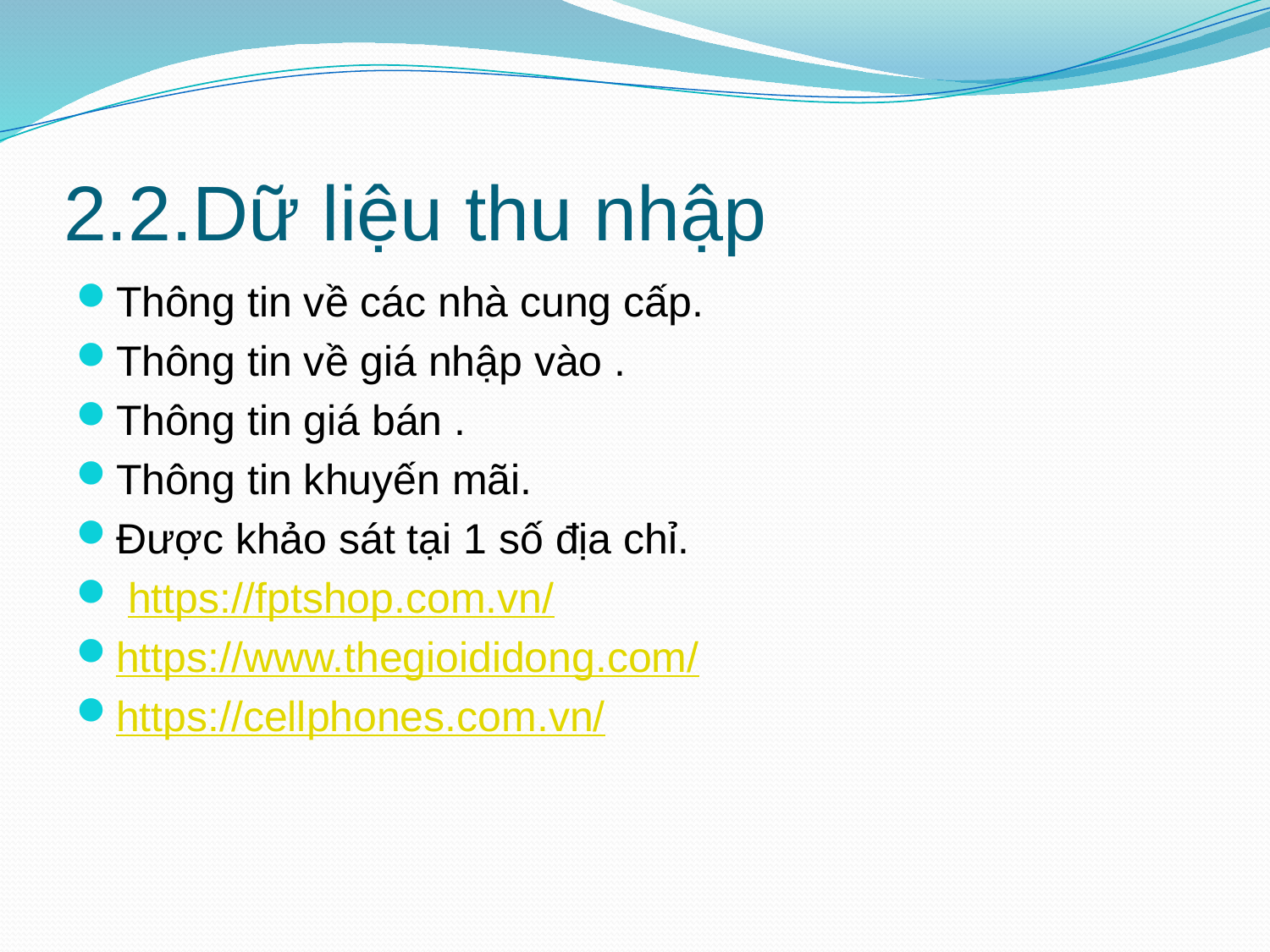

# 2.2.Dữ liệu thu nhập
Thông tin về các nhà cung cấp.
Thông tin về giá nhập vào .
Thông tin giá bán .
Thông tin khuyến mãi.
Được khảo sát tại 1 số địa chỉ.
 https://fptshop.com.vn/
https://www.thegioididong.com/
https://cellphones.com.vn/